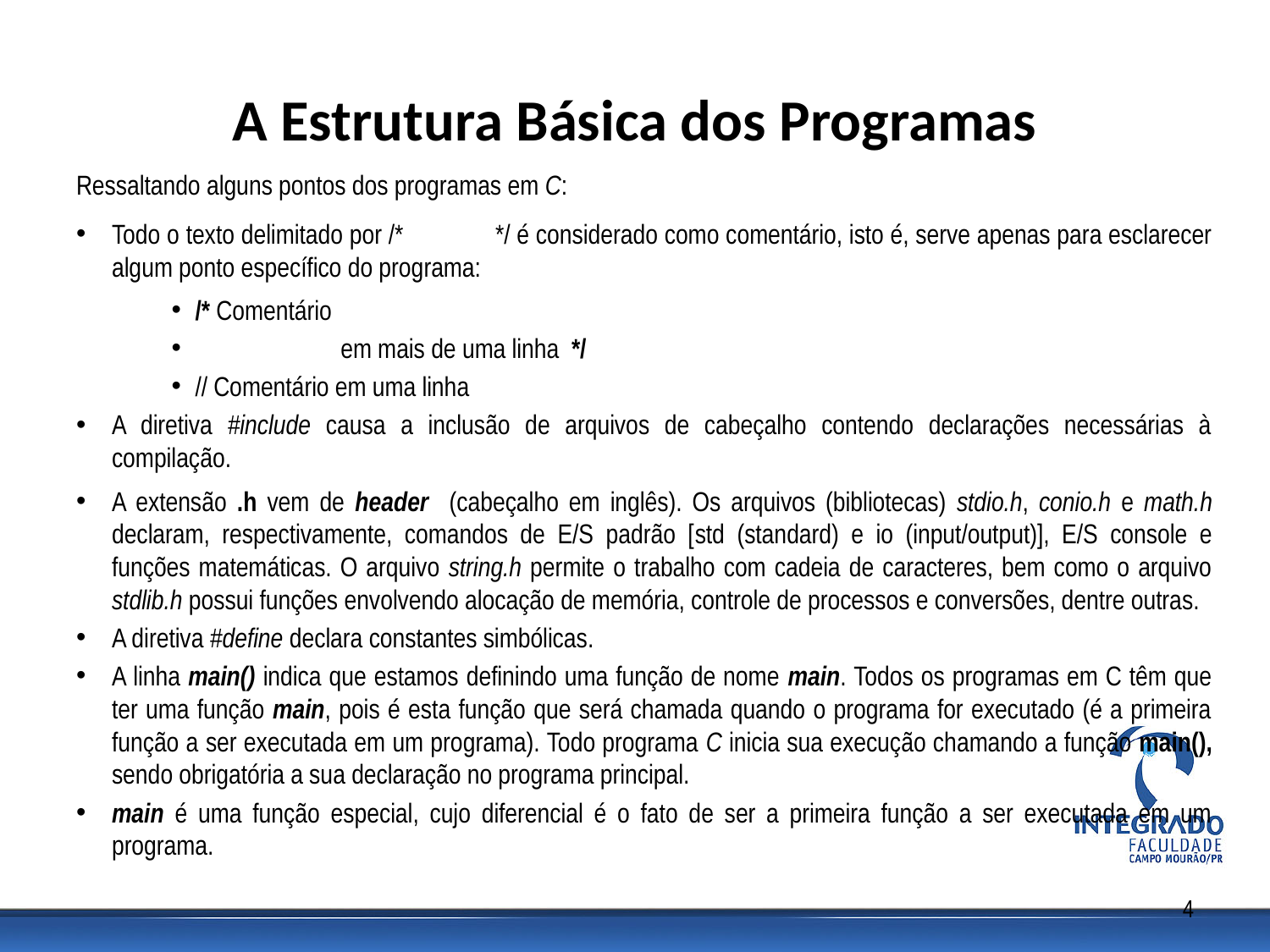

# A Estrutura Básica dos Programas
Ressaltando alguns pontos dos programas em C:
Todo o texto delimitado por /*	*/ é considerado como comentário, isto é, serve apenas para esclarecer algum ponto específico do programa:
/* Comentário
	   em mais de uma linha  */
// Comentário em uma linha
A diretiva #include causa a inclusão de arquivos de cabeçalho contendo declarações necessárias à compilação.
A extensão .h vem de header  (cabeçalho em inglês). Os arquivos (bibliotecas) stdio.h, conio.h e math.h declaram, respectivamente, comandos de E/S padrão [std (standard) e io (input/output)], E/S console e funções matemáticas. O arquivo string.h permite o trabalho com cadeia de caracteres, bem como o arquivo stdlib.h possui funções envolvendo alocação de memória, controle de processos e conversões, dentre outras.
A diretiva #define declara constantes simbólicas.
A linha main() indica que estamos definindo uma função de nome main. Todos os programas em C têm que ter uma função main, pois é esta função que será chamada quando o programa for executado (é a primeira função a ser executada em um programa). Todo programa C inicia sua execução chamando a função main(), sendo obrigatória a sua declaração no programa principal.
main é uma função especial, cujo diferencial é o fato de ser a primeira função a ser executada em um programa.

4